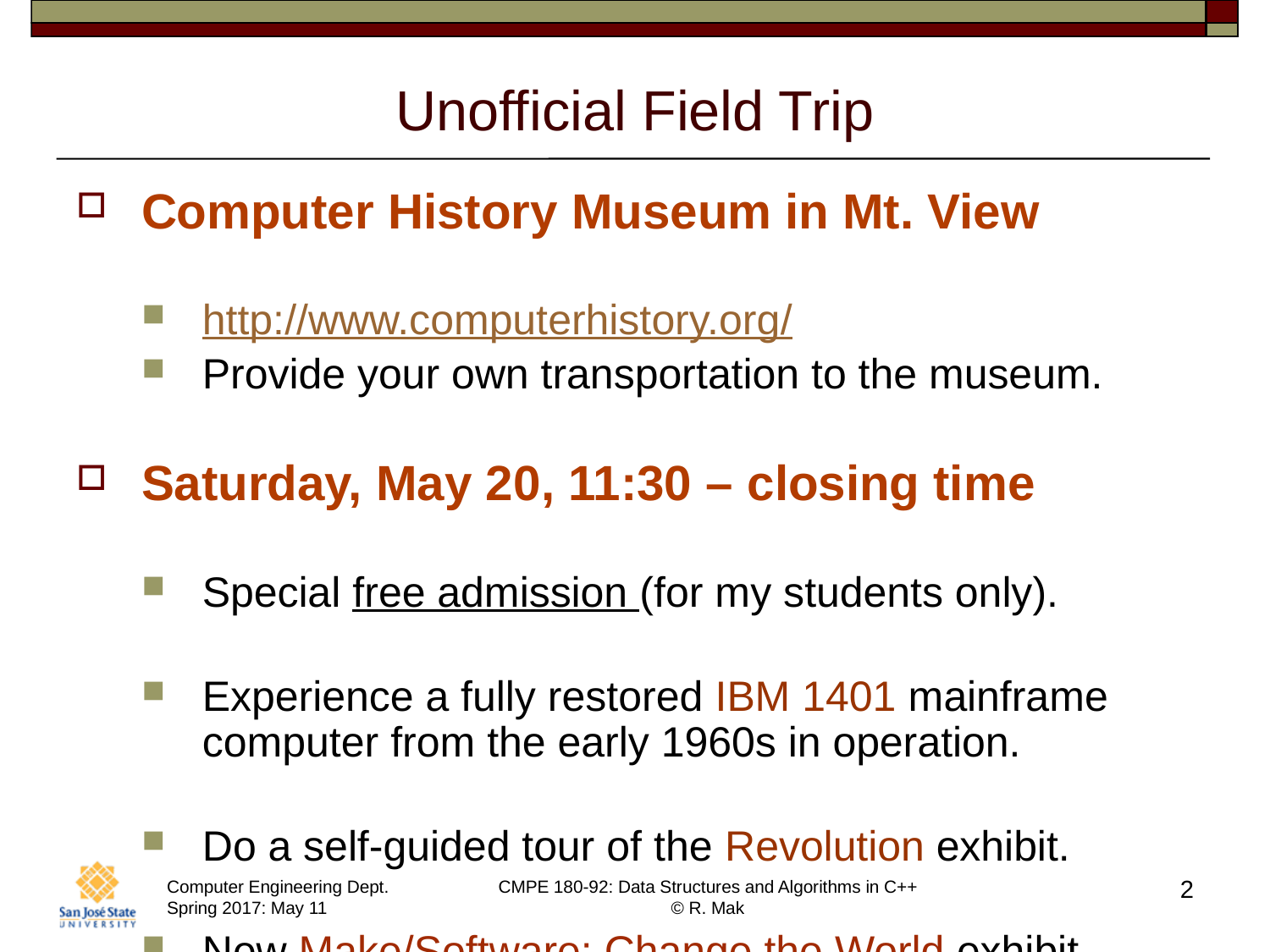

# Unofficial Field Trip
Computer History Museum in Mt. View

http://www.computerhistory.org/
Provide your own transportation to the museum.

Saturday, May 20, 11:30 – closing time

Special free admission (for my students only).

Experience a fully restored IBM 1401 mainframe computer from the early 1960s in operation.

Do a self-guided tour of the Revolution exhibit.

New Make/Software: Change the World exhibit.
2